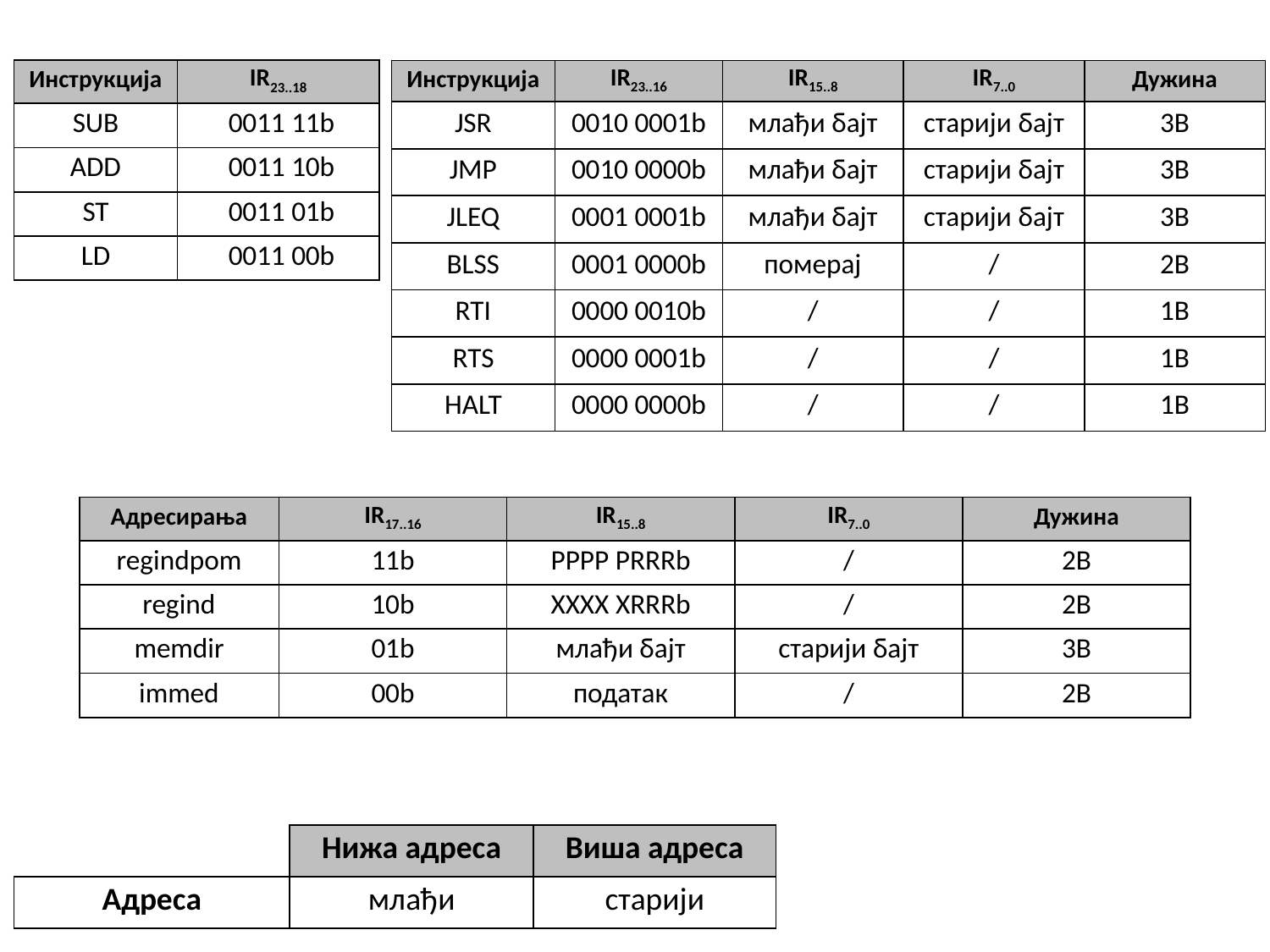

| Инструкција | IR23..18 |
| --- | --- |
| SUB | 0011 11b |
| ADD | 0011 10b |
| ST | 0011 01b |
| LD | 0011 00b |
| Инструкција | IR23..16 | IR15..8 | IR7..0 | Дужина |
| --- | --- | --- | --- | --- |
| JSR | 0010 0001b | млађи бајт | старији бајт | 3B |
| JMP | 0010 0000b | млађи бајт | старији бајт | 3B |
| JLEQ | 0001 0001b | млађи бајт | старији бајт | 3B |
| BLSS | 0001 0000b | померај | / | 2B |
| RTI | 0000 0010b | / | / | 1B |
| RTS | 0000 0001b | / | / | 1B |
| HALT | 0000 0000b | / | / | 1B |
| Адресирања | IR17..16 | IR15..8 | IR7..0 | Дужина |
| --- | --- | --- | --- | --- |
| regindpom | 11b | PPPP PRRRb | / | 2B |
| regind | 10b | XXXX XRRRb | / | 2B |
| memdir | 01b | млађи бајт | старији бајт | 3B |
| immed | 00b | податак | / | 2B |
|  | Нижа адреса | Виша адреса |
| --- | --- | --- |
| Адреса | млађи | старији |